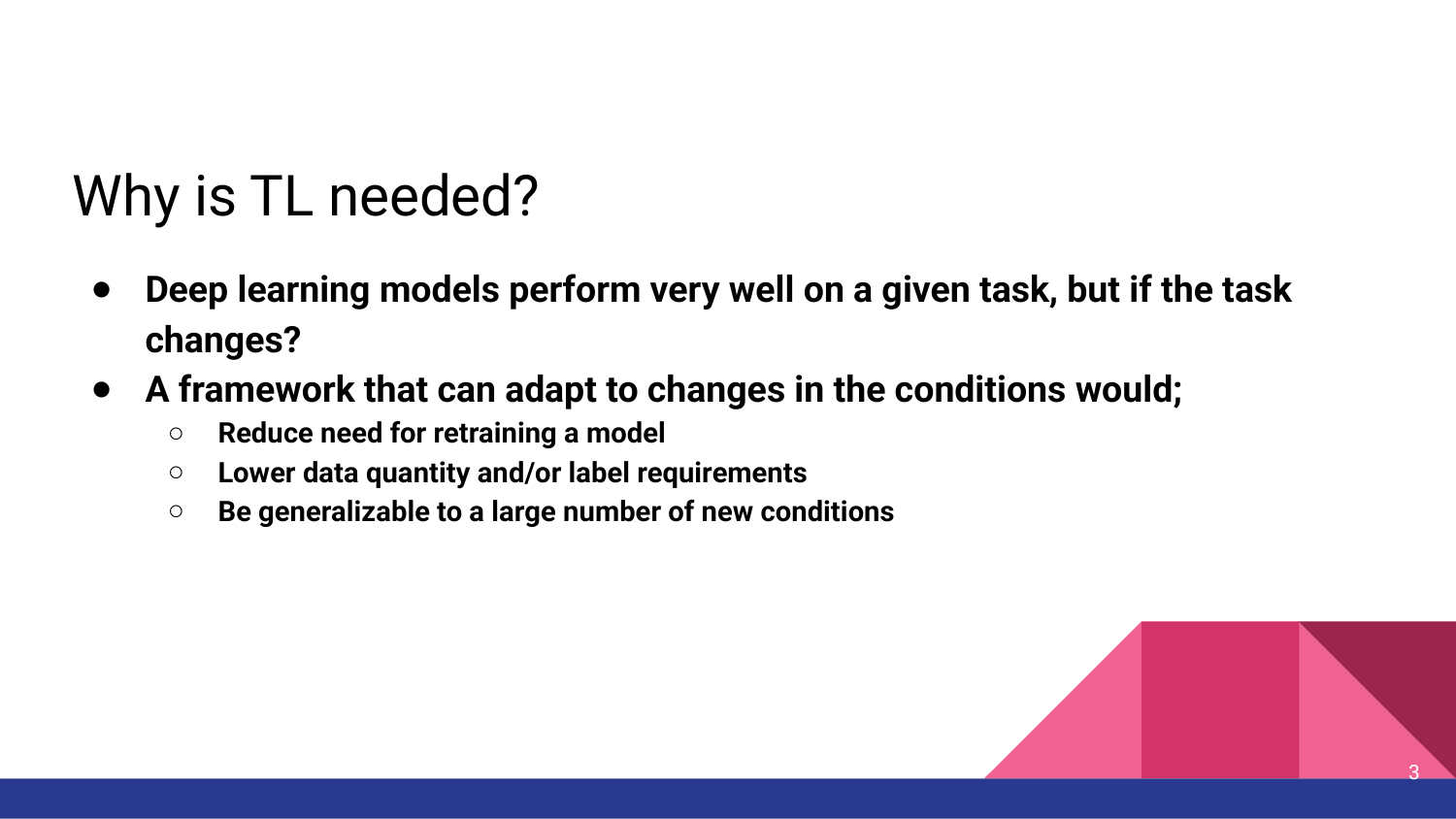

Why is TL needed?
Deep learning models perform very well on a given task, but if the task changes?
A framework that can adapt to changes in the conditions would;
Reduce need for retraining a model
Lower data quantity and/or label requirements
Be generalizable to a large number of new conditions

3